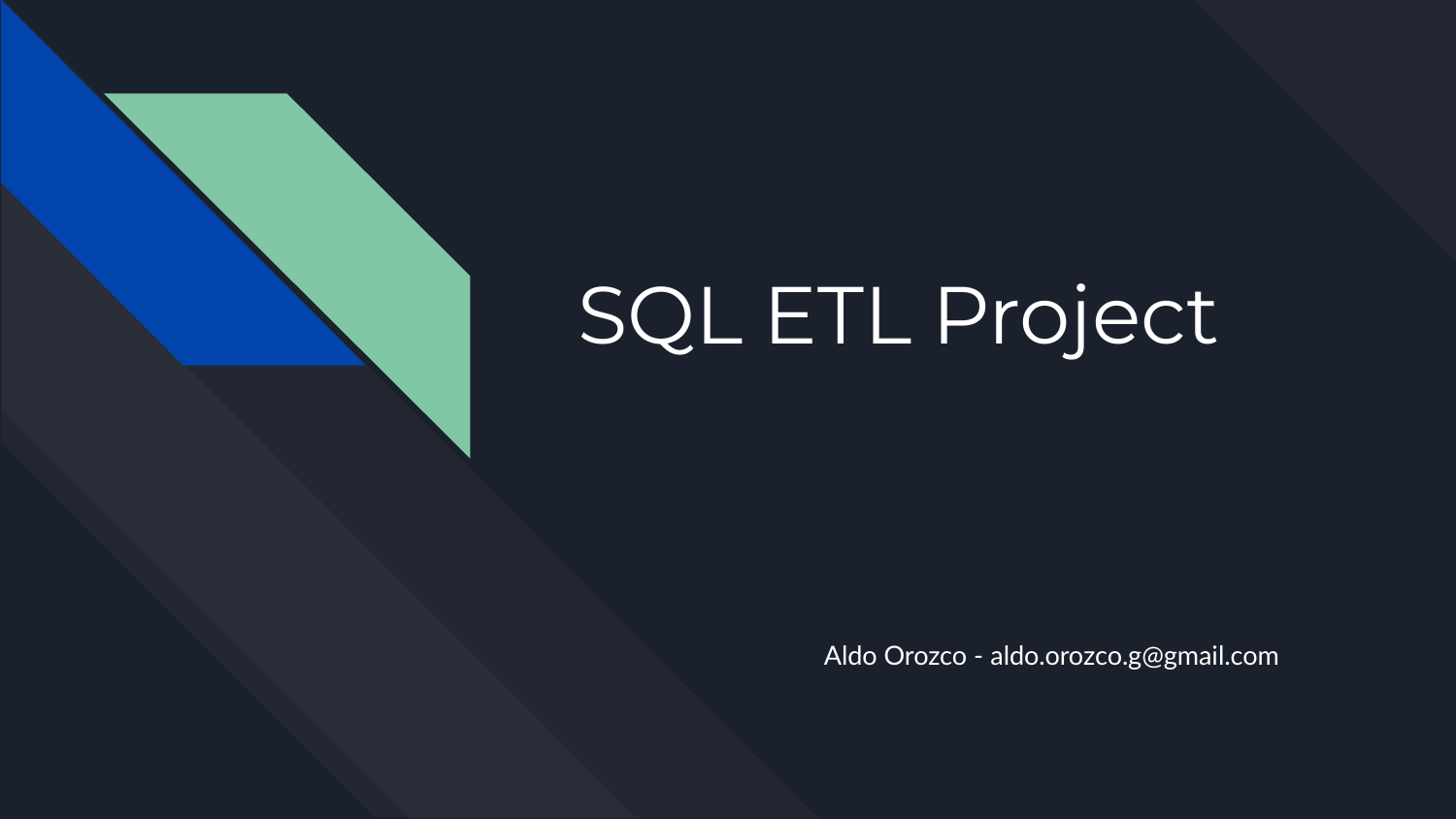

# SQL ETL Project
Aldo Orozco - aldo.orozco.g@gmail.com